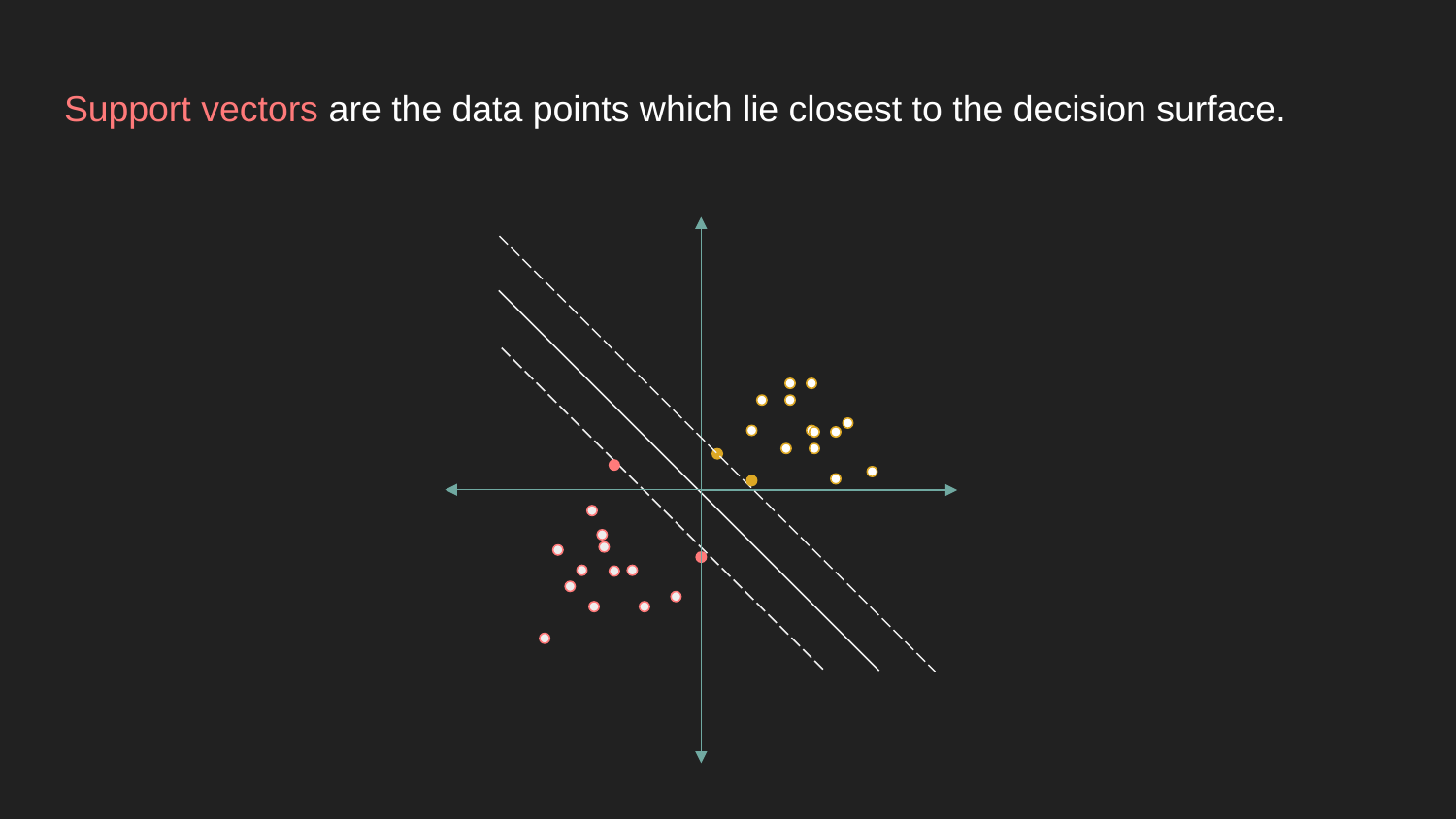

# Support vectors are the data points which lie closest to the decision surface.